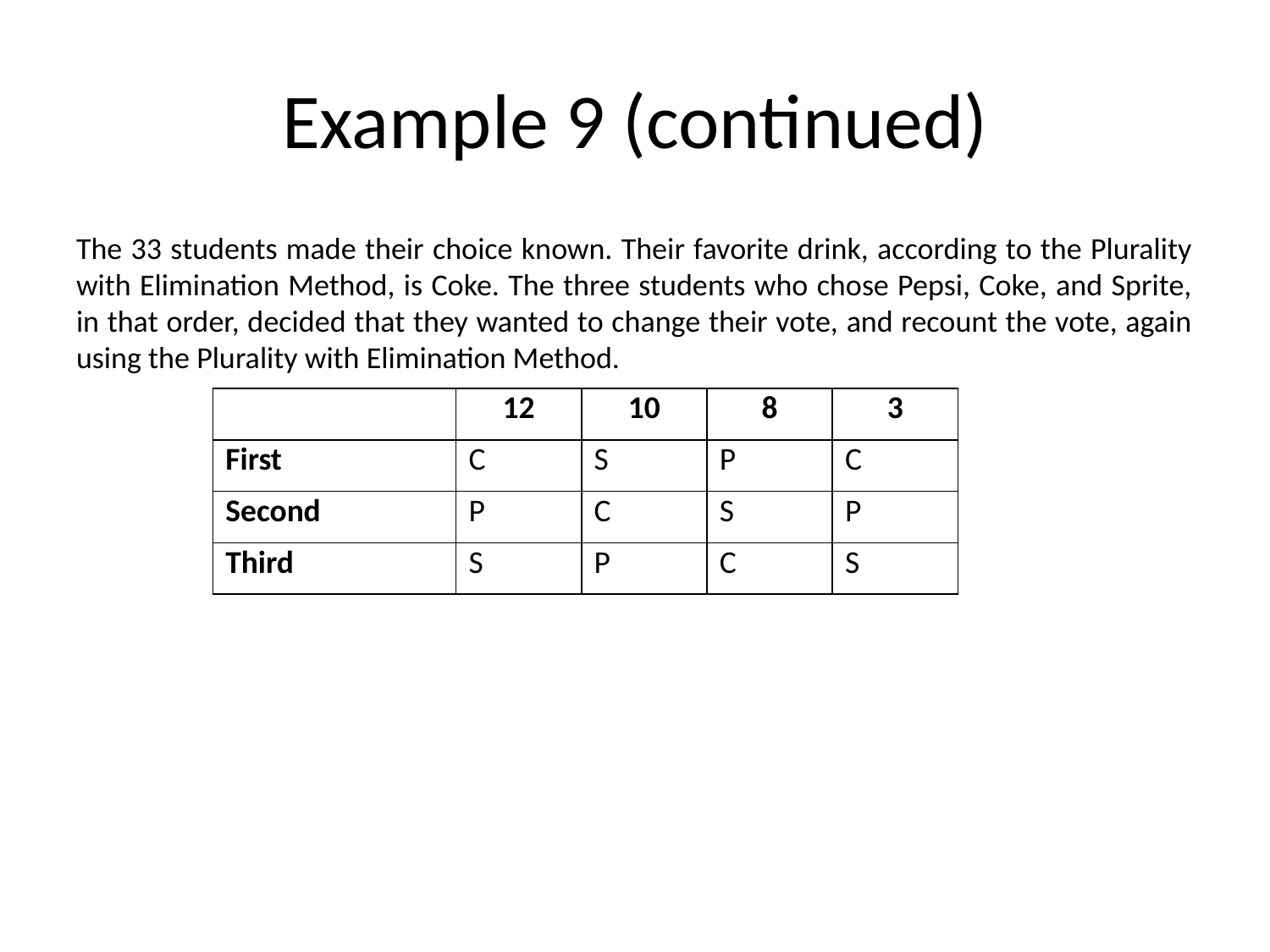

# Example 9 (continued)
The 33 students made their choice known. Their favorite drink, according to the Plurality with Elimination Method, is Coke. The three students who chose Pepsi, Coke, and Sprite, in that order, decided that they wanted to change their vote, and recount the vote, again using the Plurality with Elimination Method.
|  | 12 | 10 | 8 | 3 |
| --- | --- | --- | --- | --- |
| First | C | S | P | C |
| Second | P | C | S | P |
| Third | S | P | C | S |